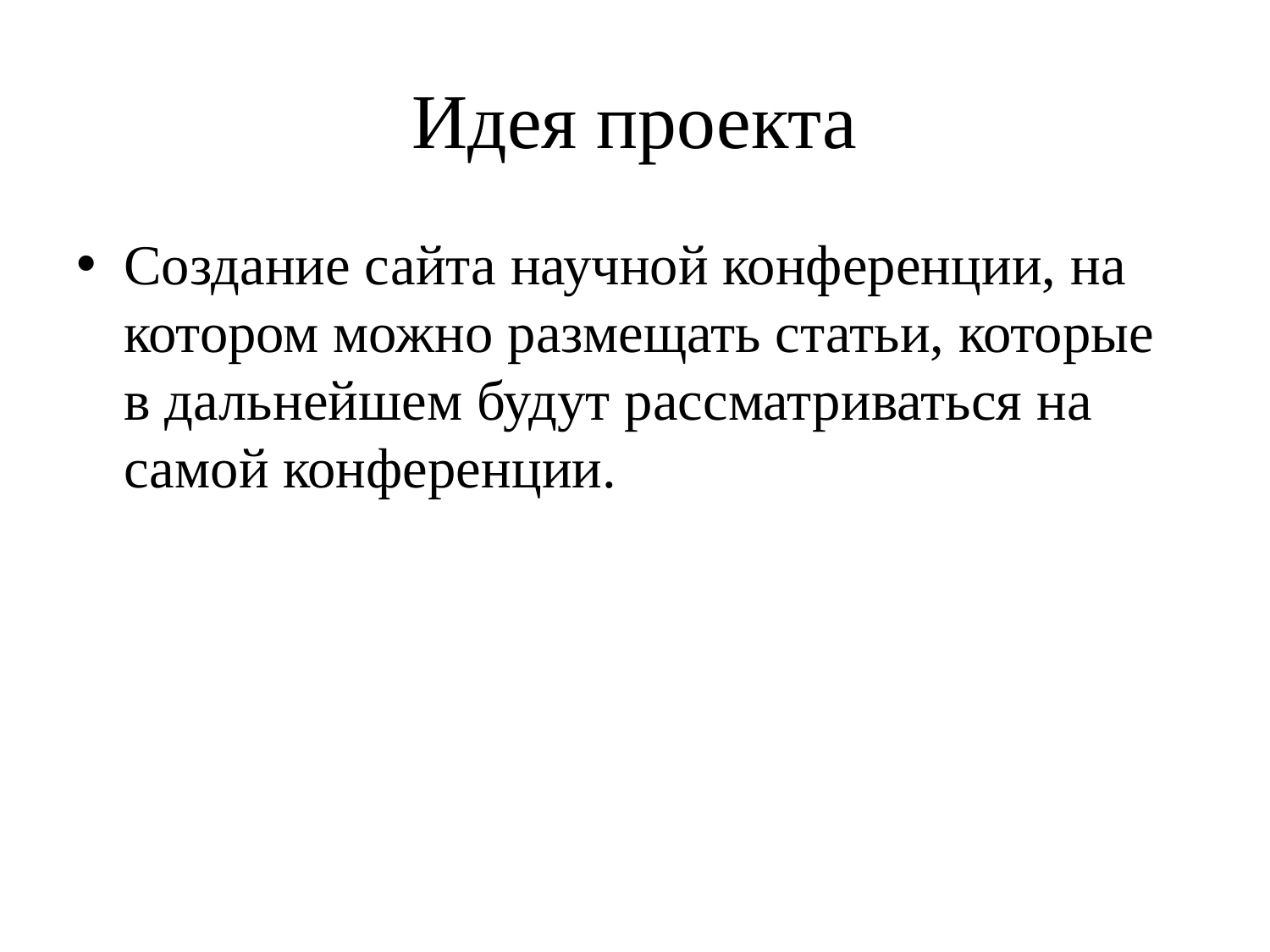

# Идея проекта
Создание сайта научной конференции, на котором можно размещать статьи, которые в дальнейшем будут рассматриваться на самой конференции.